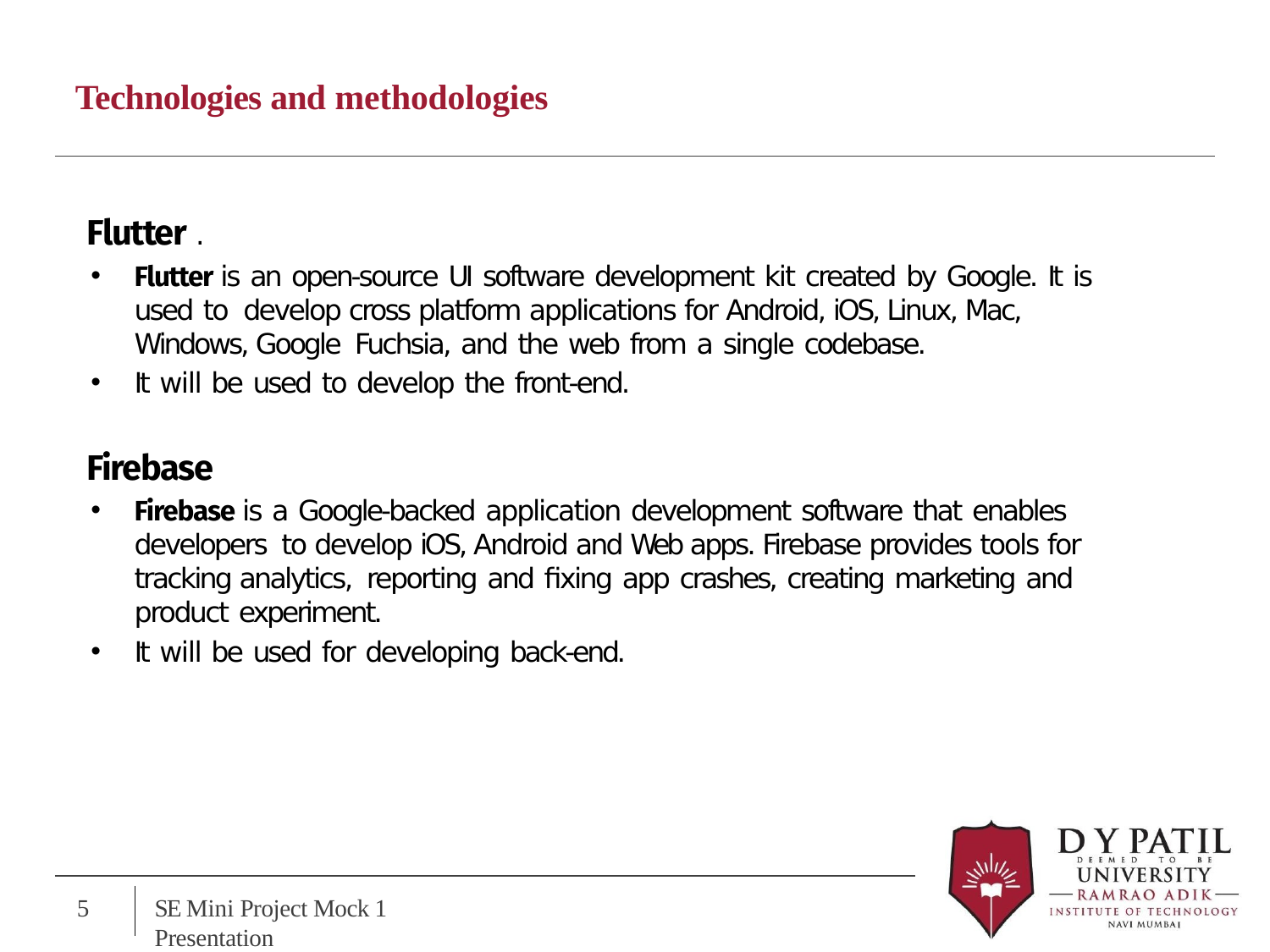

# Technologies and methodologies
Flutter .
Flutter is an open-source UI software development kit created by Google. It is used to  develop cross platform applications for Android, iOS, Linux, Mac, Windows, Google  Fuchsia, and the web from a single codebase.
It will be used to develop the front-end.

Firebase
Firebase is a Google-backed application development software that enables developers  to develop iOS, Android and Web apps. Firebase provides tools for tracking analytics,  reporting and fixing app crashes, creating marketing and product experiment.
It will be used for developing back-end.
5
SE Mini Project Mock 1 Presentation